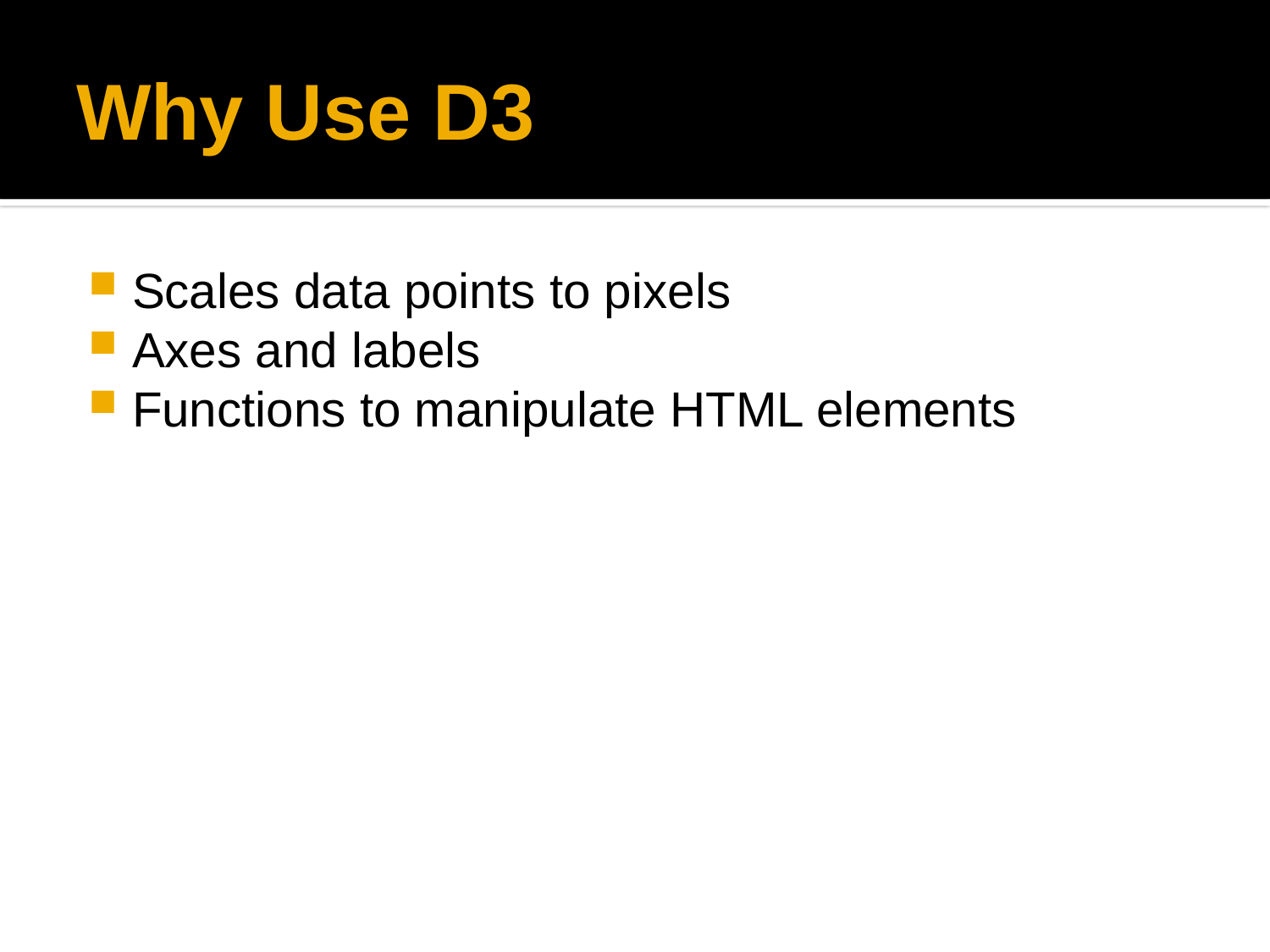

# Why Use D3
Scales data points to pixels
Axes and labels
Functions to manipulate HTML elements